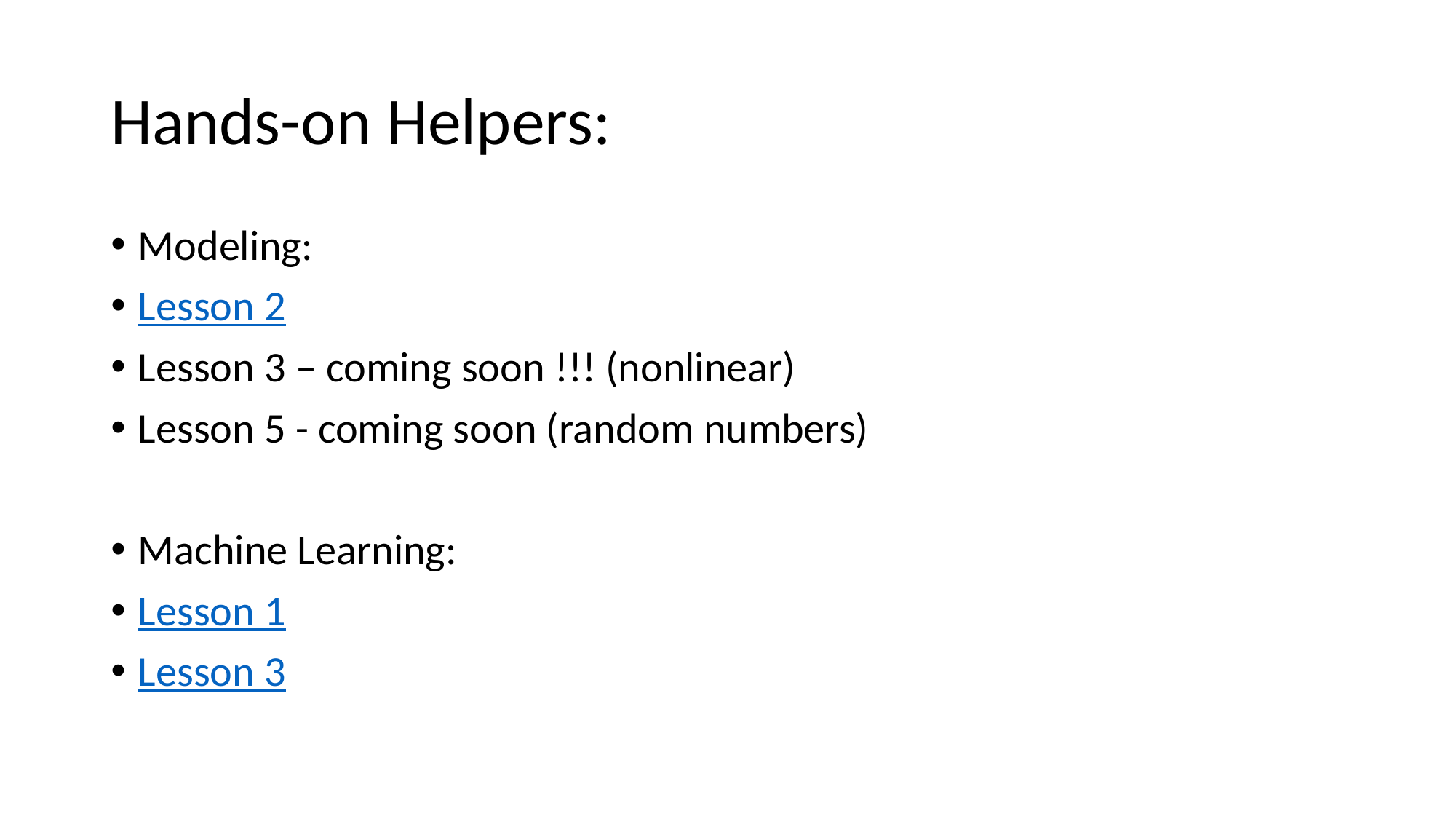

# Hands-on Helpers:
Modeling:
Lesson 2
Lesson 3 – coming soon !!! (nonlinear)
Lesson 5 - coming soon (random numbers)

Machine Learning:
Lesson 1
Lesson 3